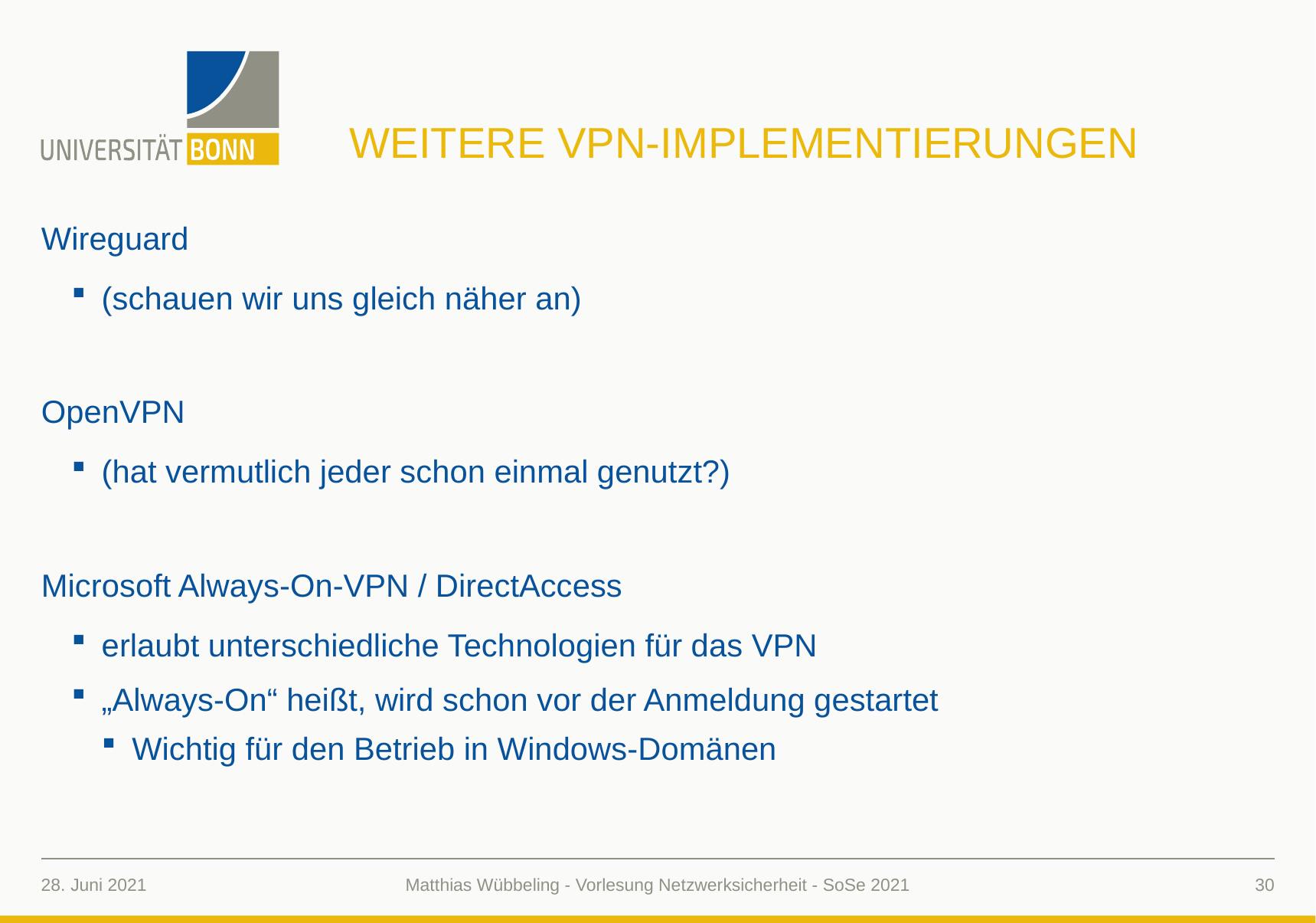

# Weitere VPN-Implementierungen
Wireguard
(schauen wir uns gleich näher an)

OpenVPN
(hat vermutlich jeder schon einmal genutzt?)

Microsoft Always-On-VPN / DirectAccess
erlaubt unterschiedliche Technologien für das VPN
„Always-On“ heißt, wird schon vor der Anmeldung gestartet
Wichtig für den Betrieb in Windows-Domänen
28. Juni 2021
30
Matthias Wübbeling - Vorlesung Netzwerksicherheit - SoSe 2021